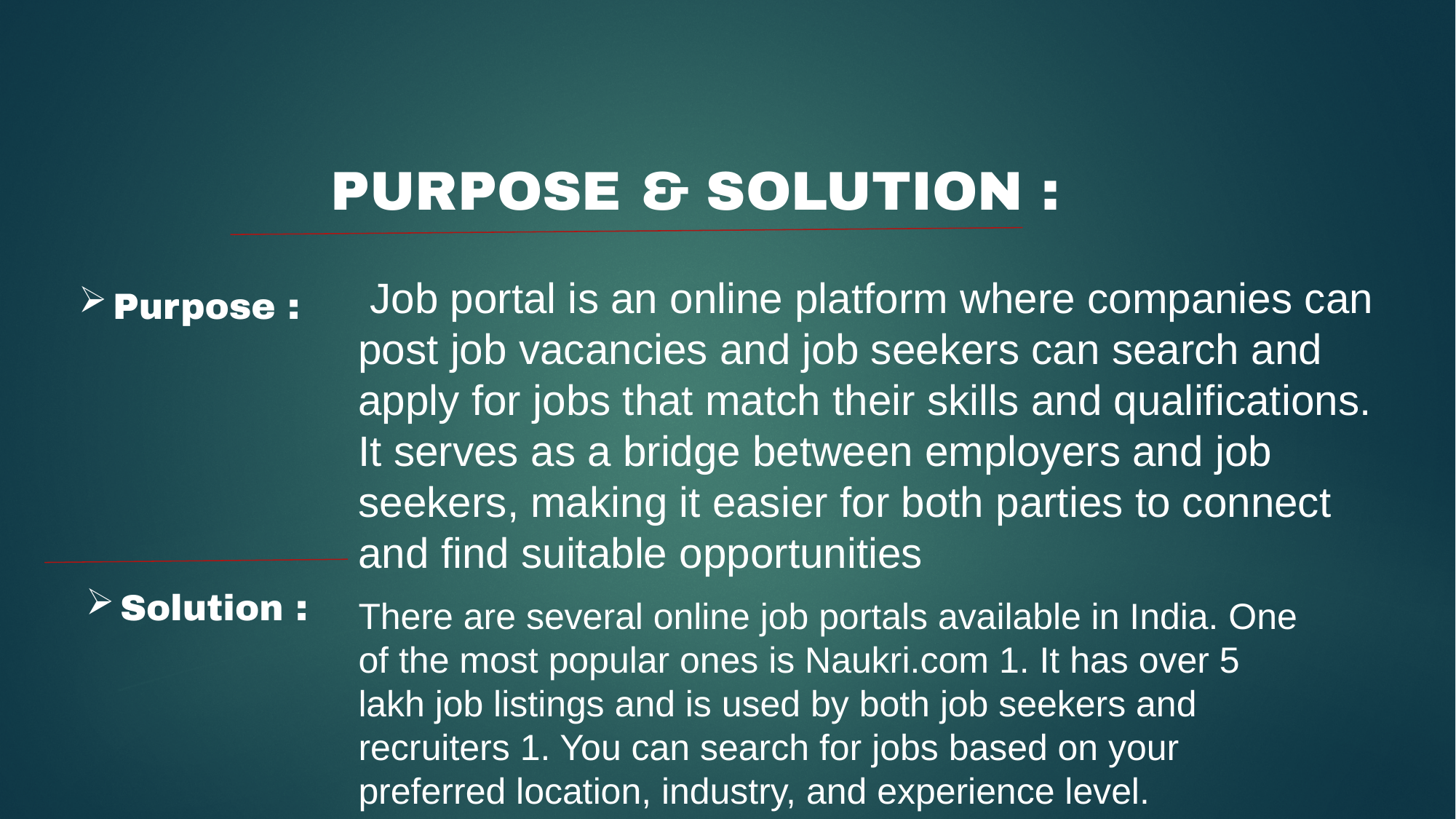

PURPOSE & SOLUTION :
 Job portal is an online platform where companies can post job vacancies and job seekers can search and apply for jobs that match their skills and qualifications. It serves as a bridge between employers and job seekers, making it easier for both parties to connect and find suitable opportunities
Purpose :
Solution :
There are several online job portals available in India. One of the most popular ones is Naukri.com 1. It has over 5 lakh job listings and is used by both job seekers and recruiters 1. You can search for jobs based on your preferred location, industry, and experience level.